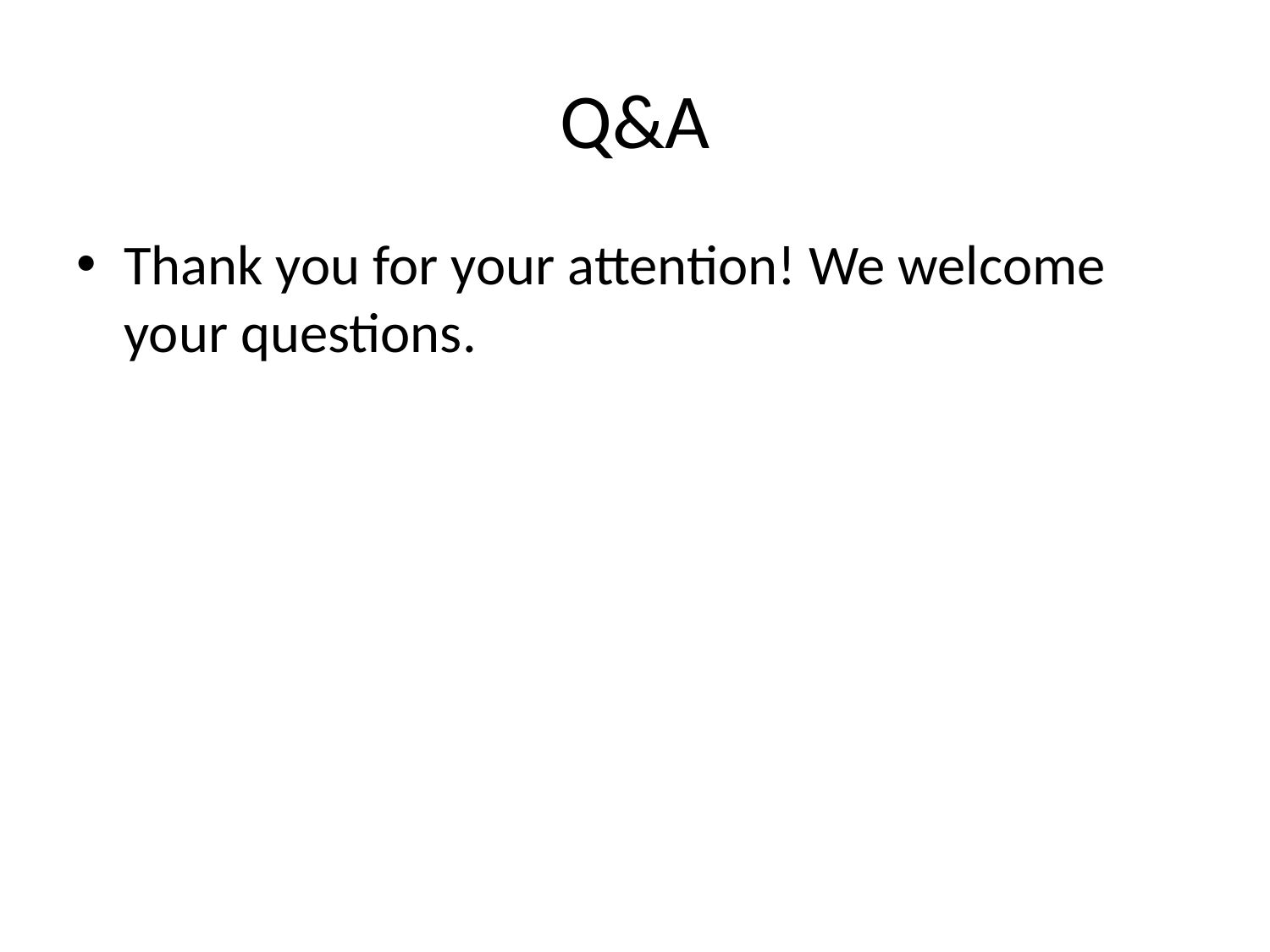

# Q&A
Thank you for your attention! We welcome your questions.